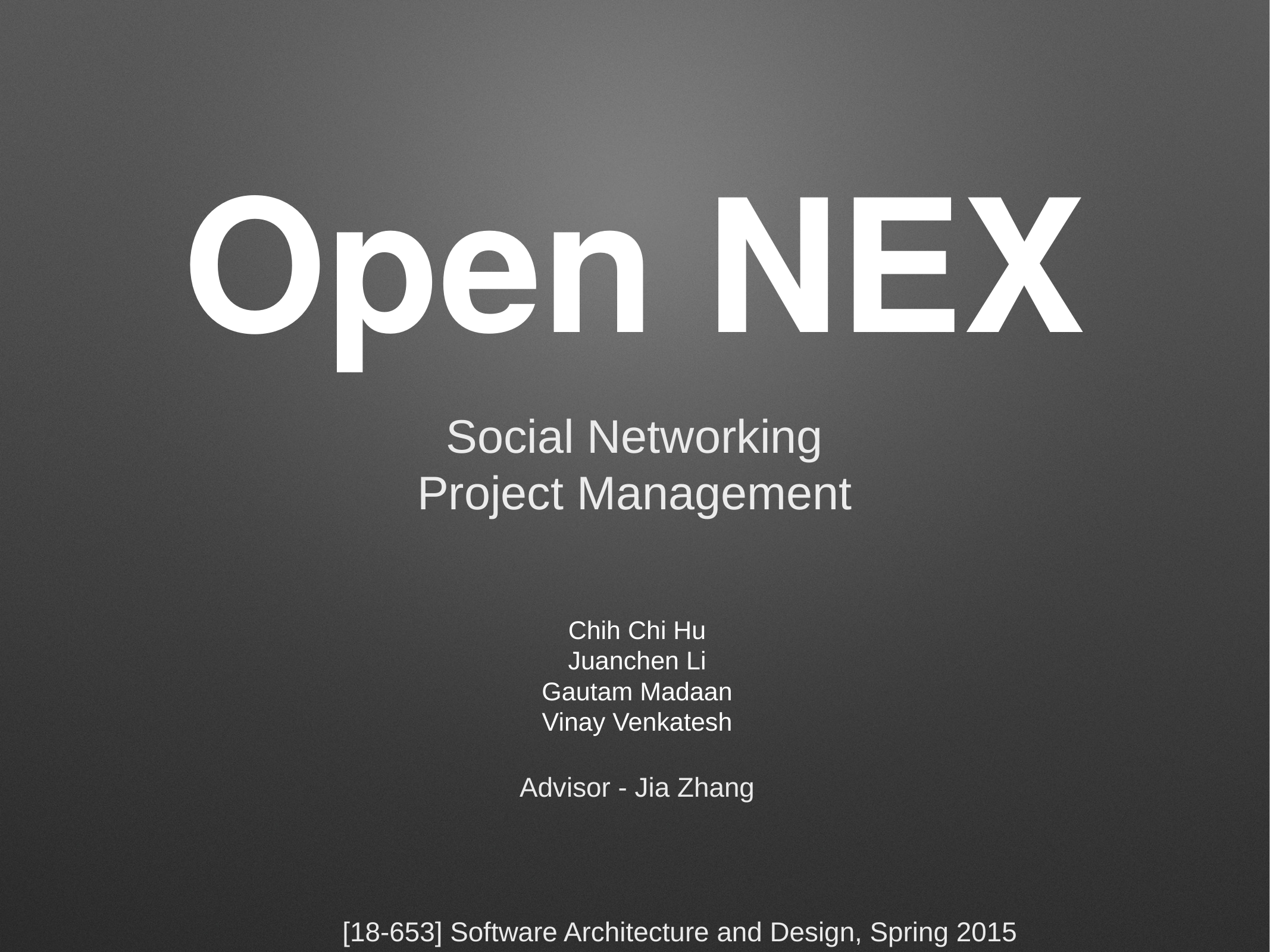

# Open NEX
Social Networking
Project Management
Chih Chi Hu
Juanchen Li
Gautam Madaan
Vinay Venkatesh
Advisor - Jia Zhang
         [18-653] Software Architecture and Design, Spring 2015